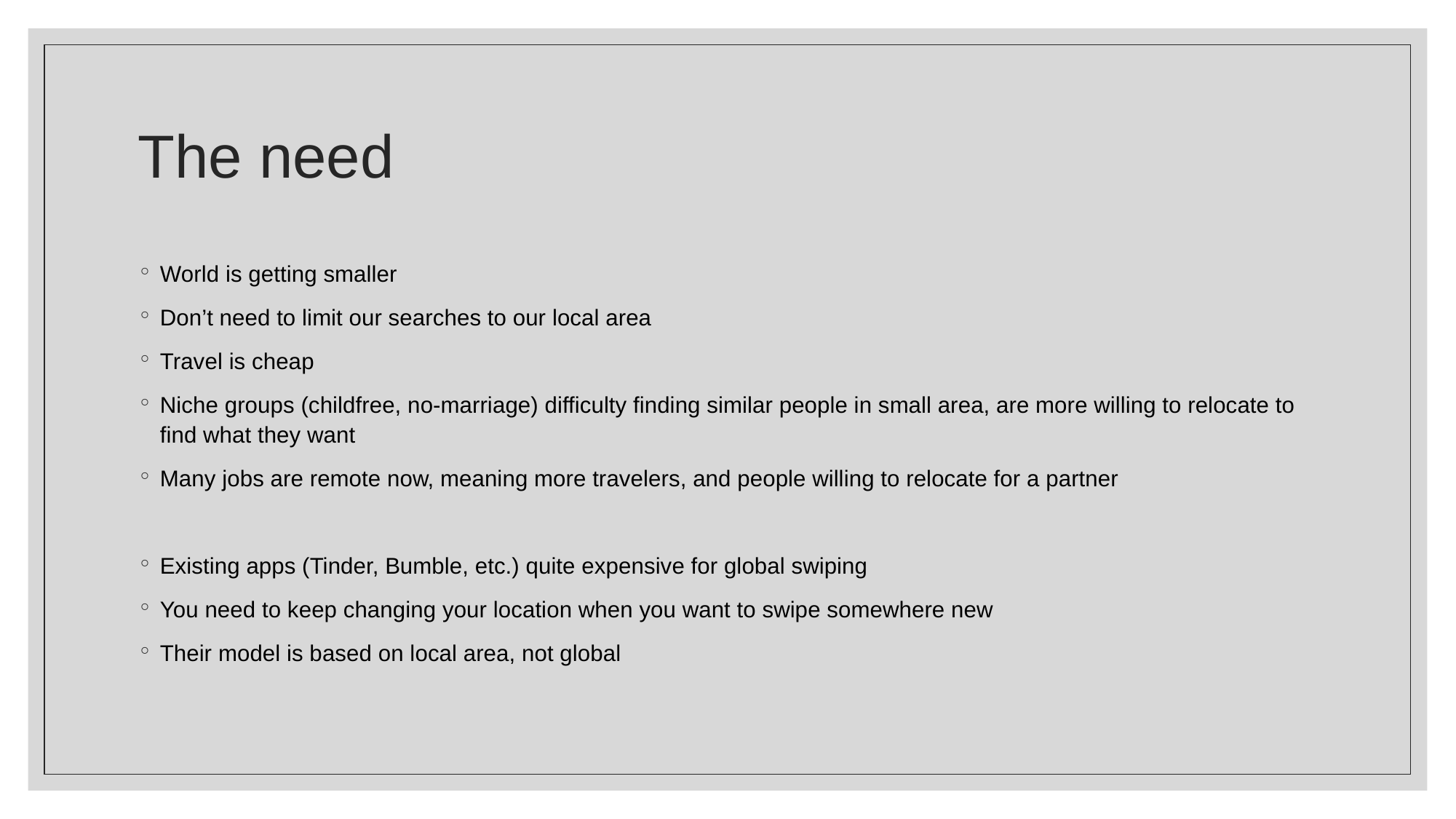

# The need
World is getting smaller
Don’t need to limit our searches to our local area
Travel is cheap
Niche groups (childfree, no-marriage) difficulty finding similar people in small area, are more willing to relocate to find what they want
Many jobs are remote now, meaning more travelers, and people willing to relocate for a partner

Existing apps (Tinder, Bumble, etc.) quite expensive for global swiping
You need to keep changing your location when you want to swipe somewhere new
Their model is based on local area, not global